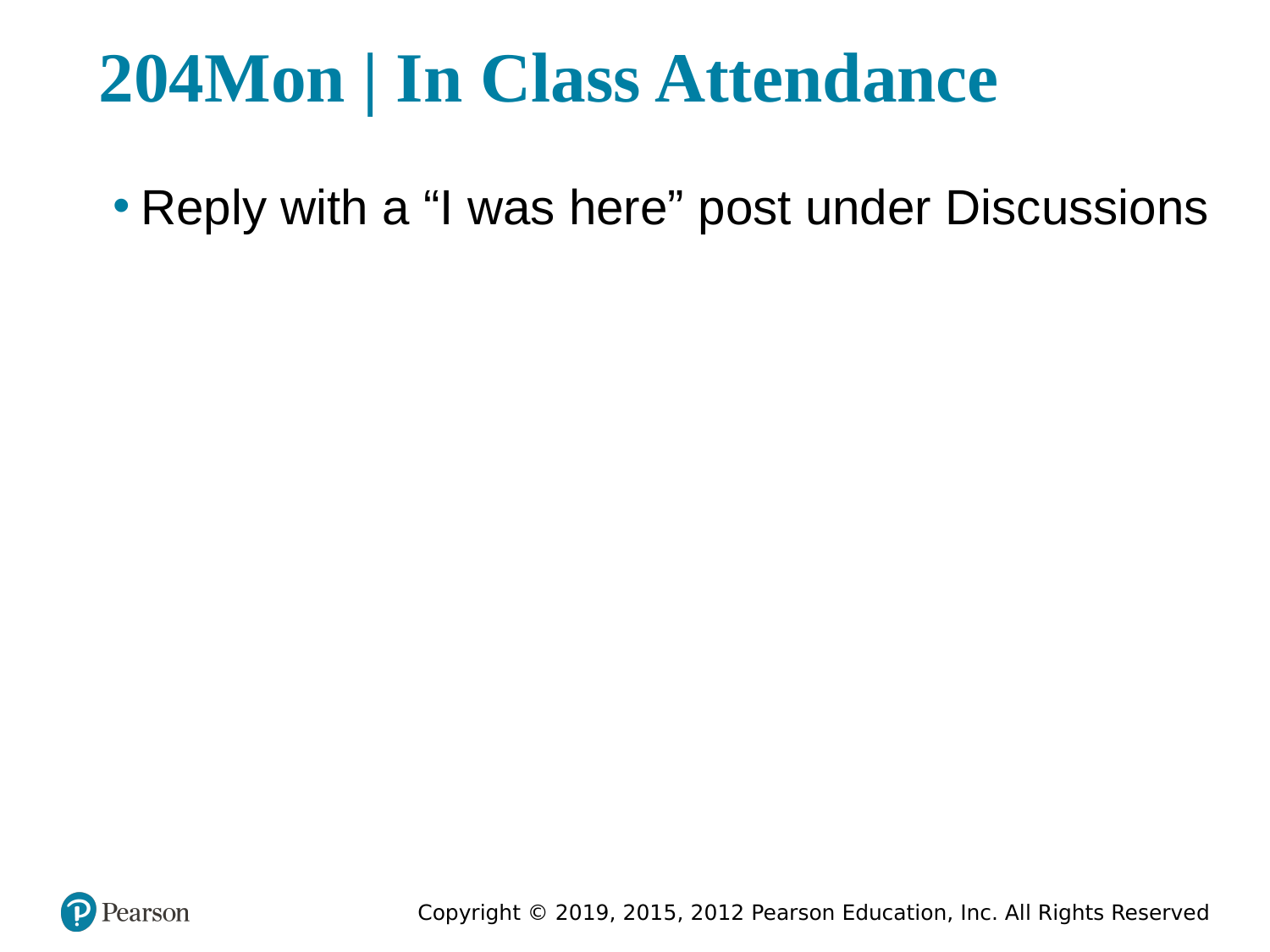

# 204Mon | In Class Attendance
Reply with a “I was here” post under Discussions